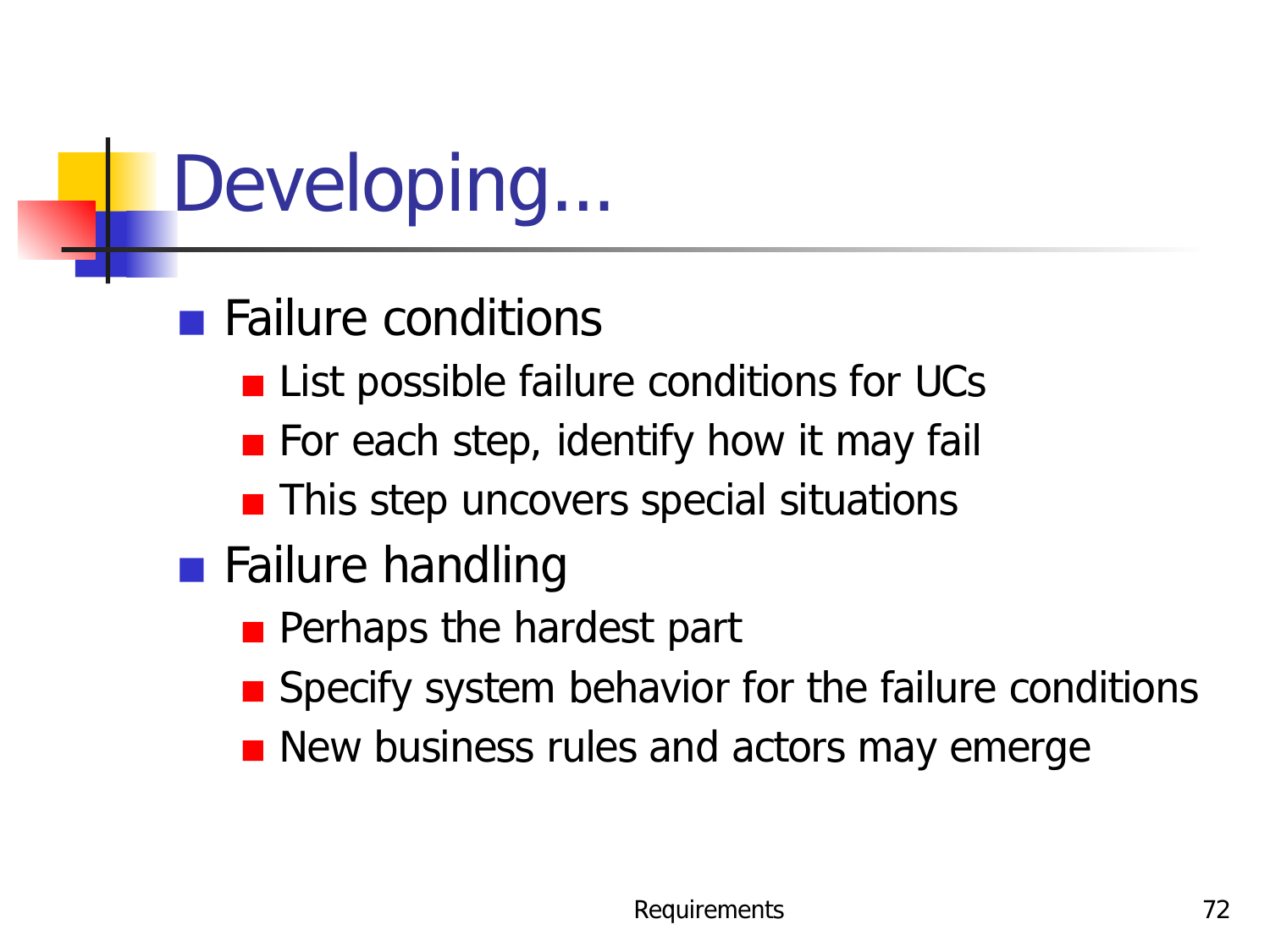

# Developing…
Failure conditions
List possible failure conditions for UCs
For each step, identify how it may fail
This step uncovers special situations
Failure handling
Perhaps the hardest part
Specify system behavior for the failure conditions
New business rules and actors may emerge
Requirements
72